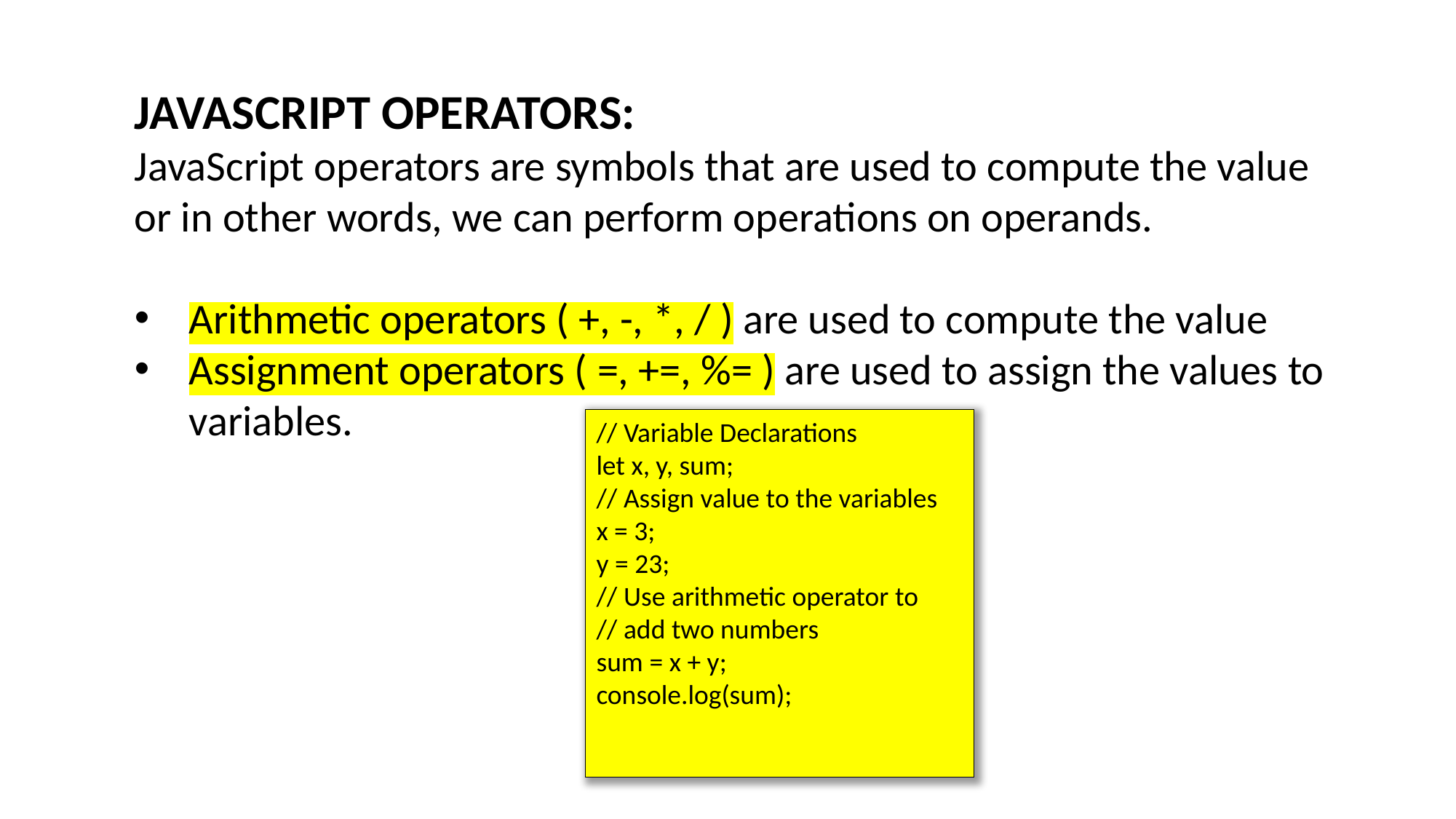

JAVASCRIPT OPERATORS:
JavaScript operators are symbols that are used to compute the value or in other words, we can perform operations on operands.

Arithmetic operators ( +, -, *, / ) are used to compute the value
Assignment operators ( =, +=, %= ) are used to assign the values to variables.
// Variable Declarations
let x, y, sum;
// Assign value to the variables
x = 3;
y = 23;
// Use arithmetic operator to
// add two numbers
sum = x + y;
console.log(sum);